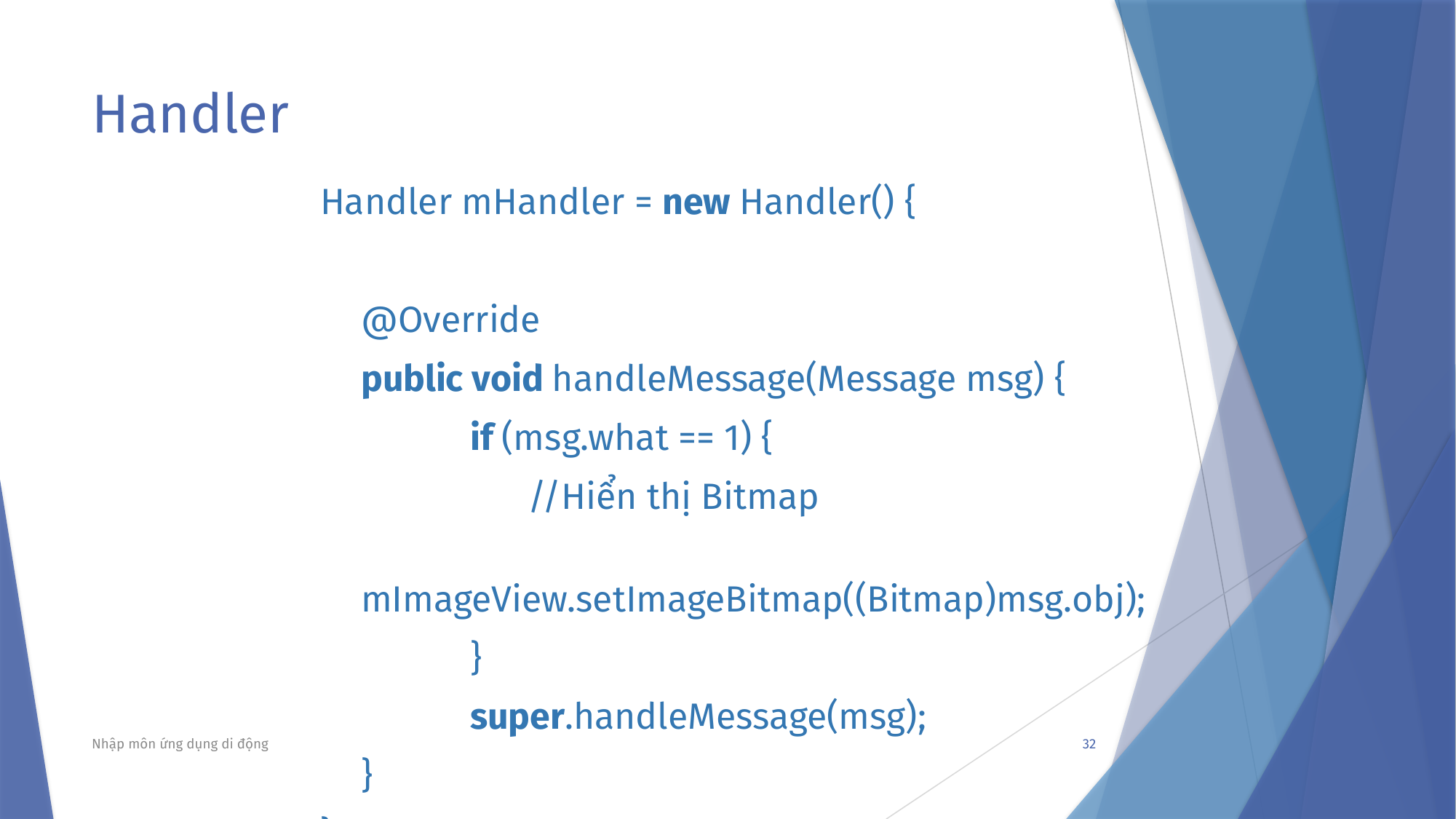

# Handler
Handler mHandler = new Handler() {

	@Override
	public void handleMessage(Message msg) {
		if (msg.what == 1) {
		      //Hiển thị Bitmap
		      mImageView.setImageBitmap((Bitmap)msg.obj);
		}
		super.handleMessage(msg);
	}
};
Nhập môn ứng dụng di động
32